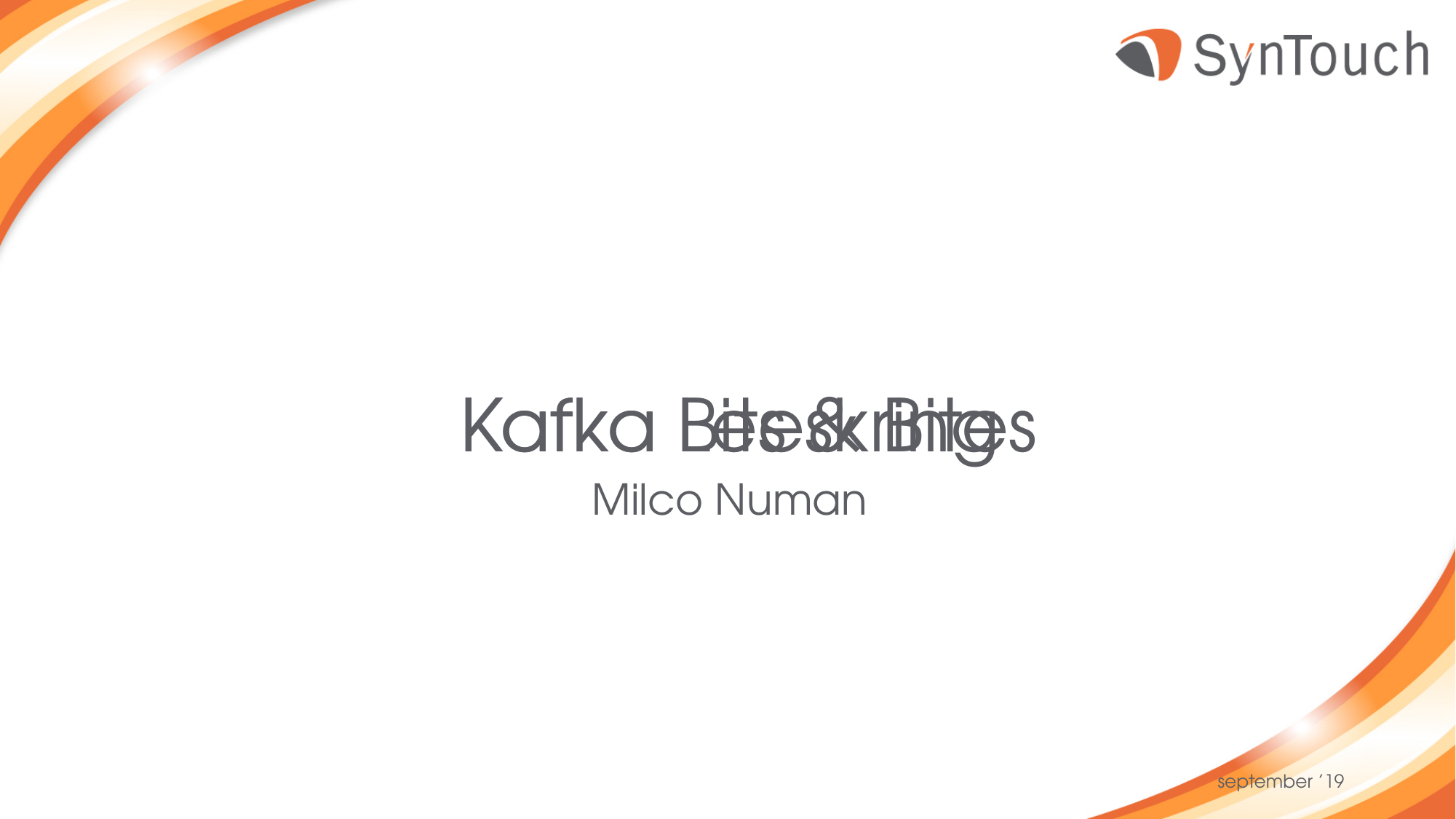

# Kafka Leeskring
Kafka Bits & Bites
Milco Numan
september ’19